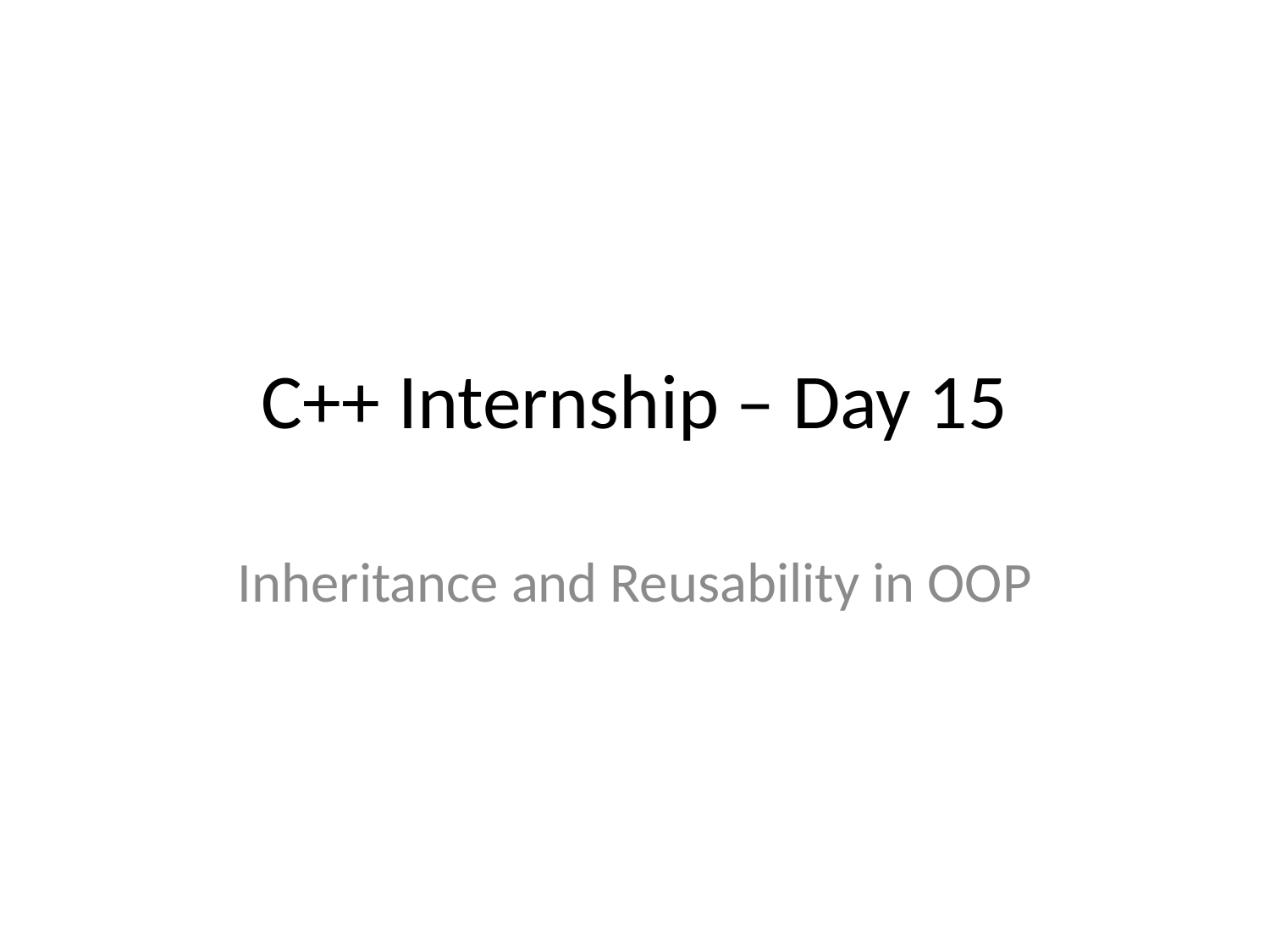

# C++ Internship – Day 15
Inheritance and Reusability in OOP